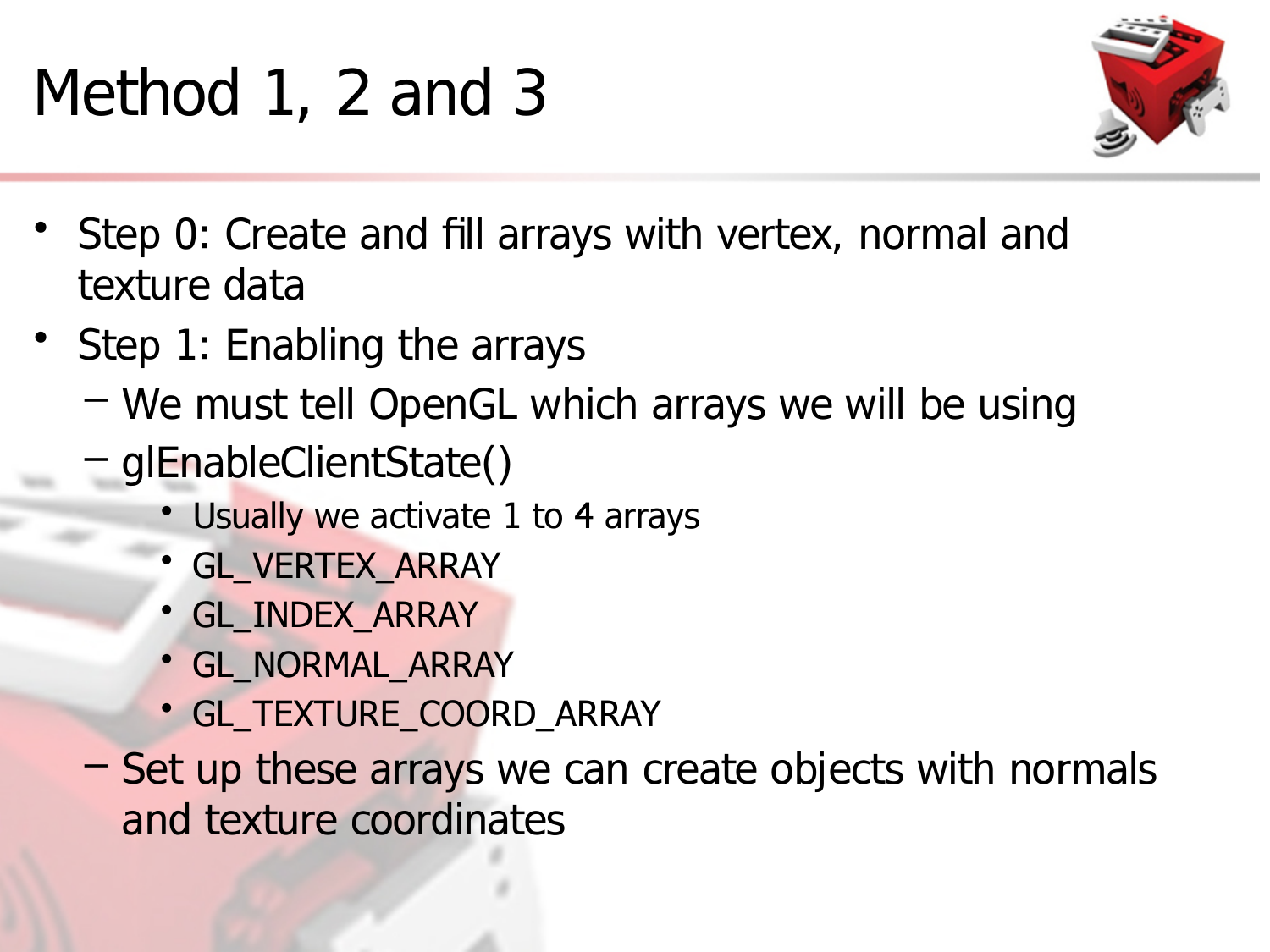

# Method 1, 2 and 3
Step 0: Create and fill arrays with vertex, normal and texture data
Step 1: Enabling the arrays
We must tell OpenGL which arrays we will be using
glEnableClientState()
Usually we activate 1 to 4 arrays
GL_VERTEX_ARRAY
GL_INDEX_ARRAY
GL_NORMAL_ARRAY
GL_TEXTURE_COORD_ARRAY
Set up these arrays we can create objects with normals and texture coordinates